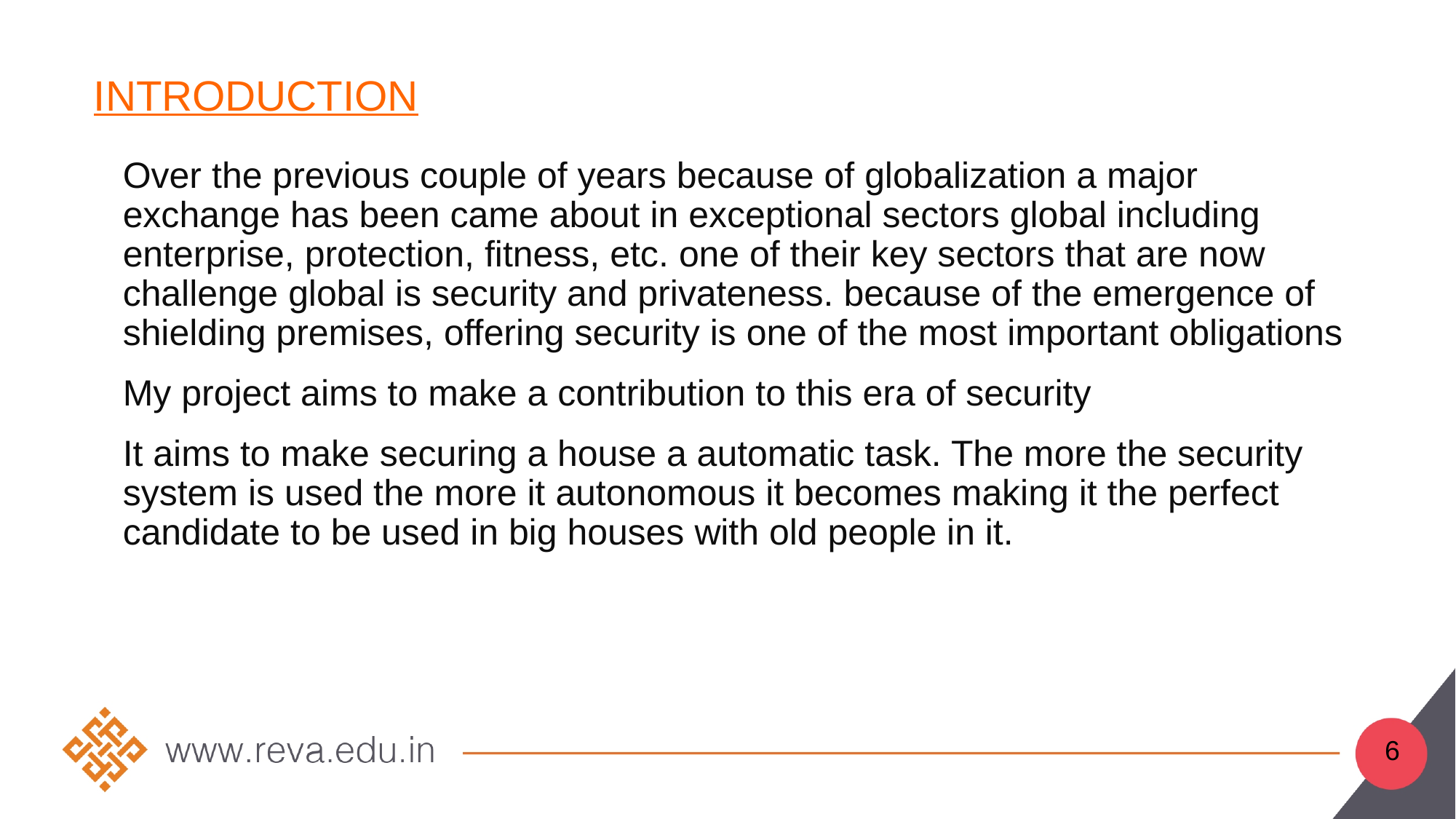

# INTRODUCTION
Over the previous couple of years because of globalization a major exchange has been came about in exceptional sectors global including enterprise, protection, fitness, etc. one of their key sectors that are now challenge global is security and privateness. because of the emergence of shielding premises, offering security is one of the most important obligations
My project aims to make a contribution to this era of security
It aims to make securing a house a automatic task. The more the security system is used the more it autonomous it becomes making it the perfect candidate to be used in big houses with old people in it.

6